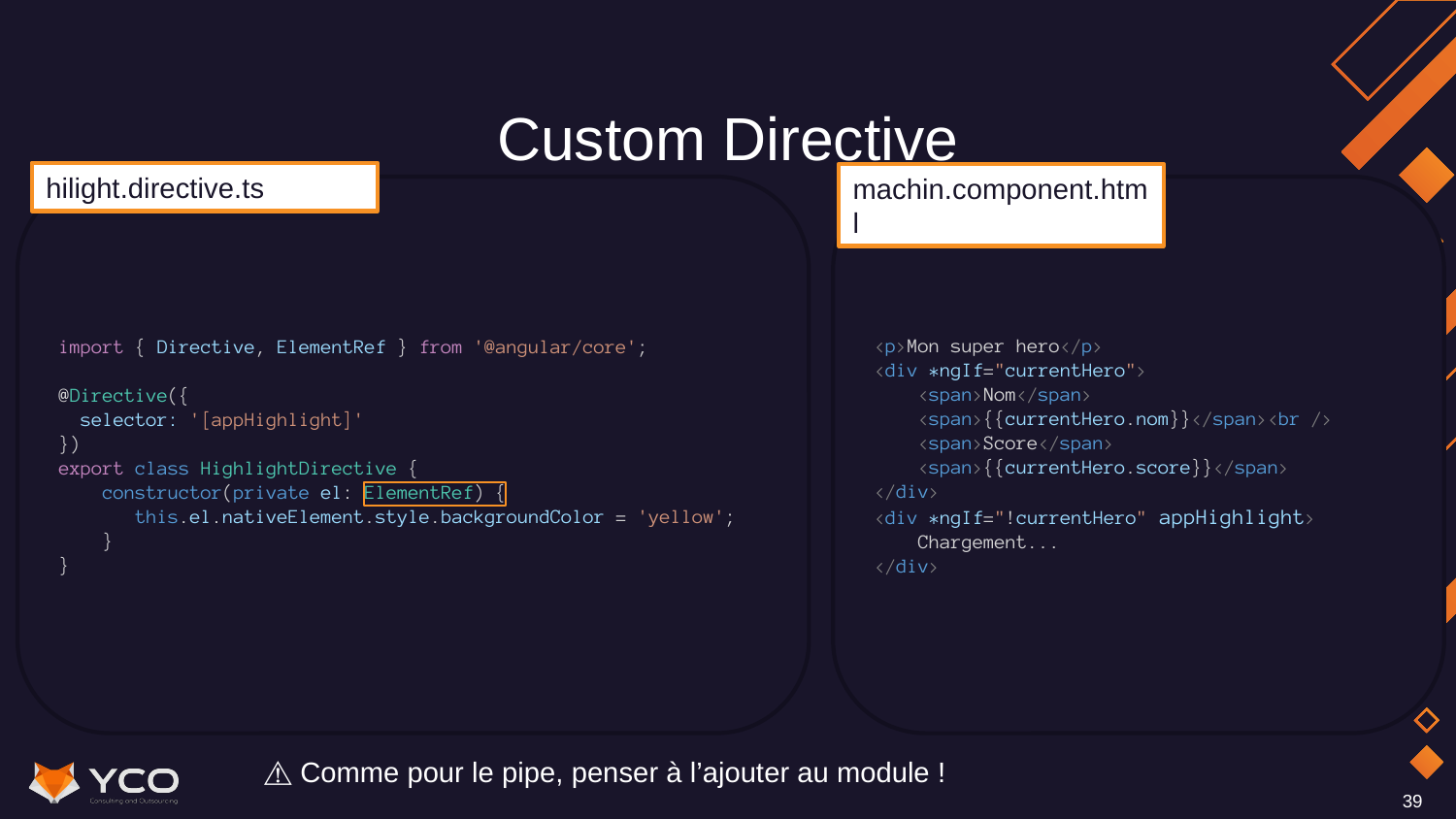

# Custom Directive
hilight.directive.ts
machin.component.html
import { Directive, ElementRef } from '@angular/core';
@Directive({
  selector: '[appHighlight]'
})
export class HighlightDirective {
    constructor(private el: ElementRef) {
       this.el.nativeElement.style.backgroundColor = 'yellow';
    }
}
<p>Mon super hero</p>
<div *ngIf="currentHero">
    <span>Nom</span>
    <span>{{currentHero.nom}}</span><br />
    <span>Score</span>
    <span>{{currentHero.score}}</span>
</div>
<div *ngIf="!currentHero" appHighlight>
    Chargement...
</div>

⚠️ Comme pour le pipe, penser à l’ajouter au module !